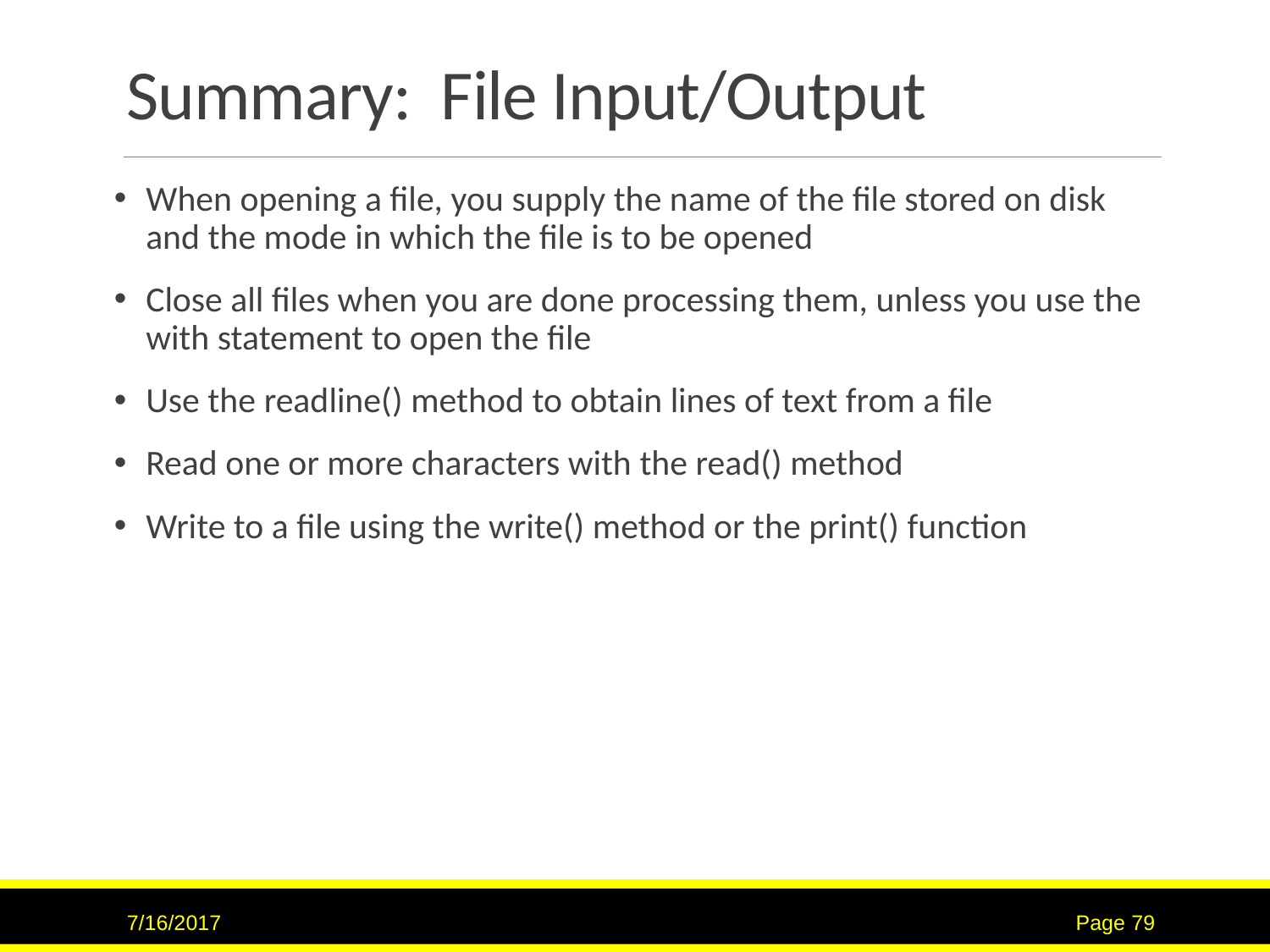

# Summary:  File Input/Output
When opening a file, you supply the name of the file stored on disk and the mode in which the file is to be opened
Close all files when you are done processing them, unless you use the with statement to open the file
Use the readline() method to obtain lines of text from a file
Read one or more characters with the read() method
Write to a file using the write() method or the print() function
7/16/2017
Page 79